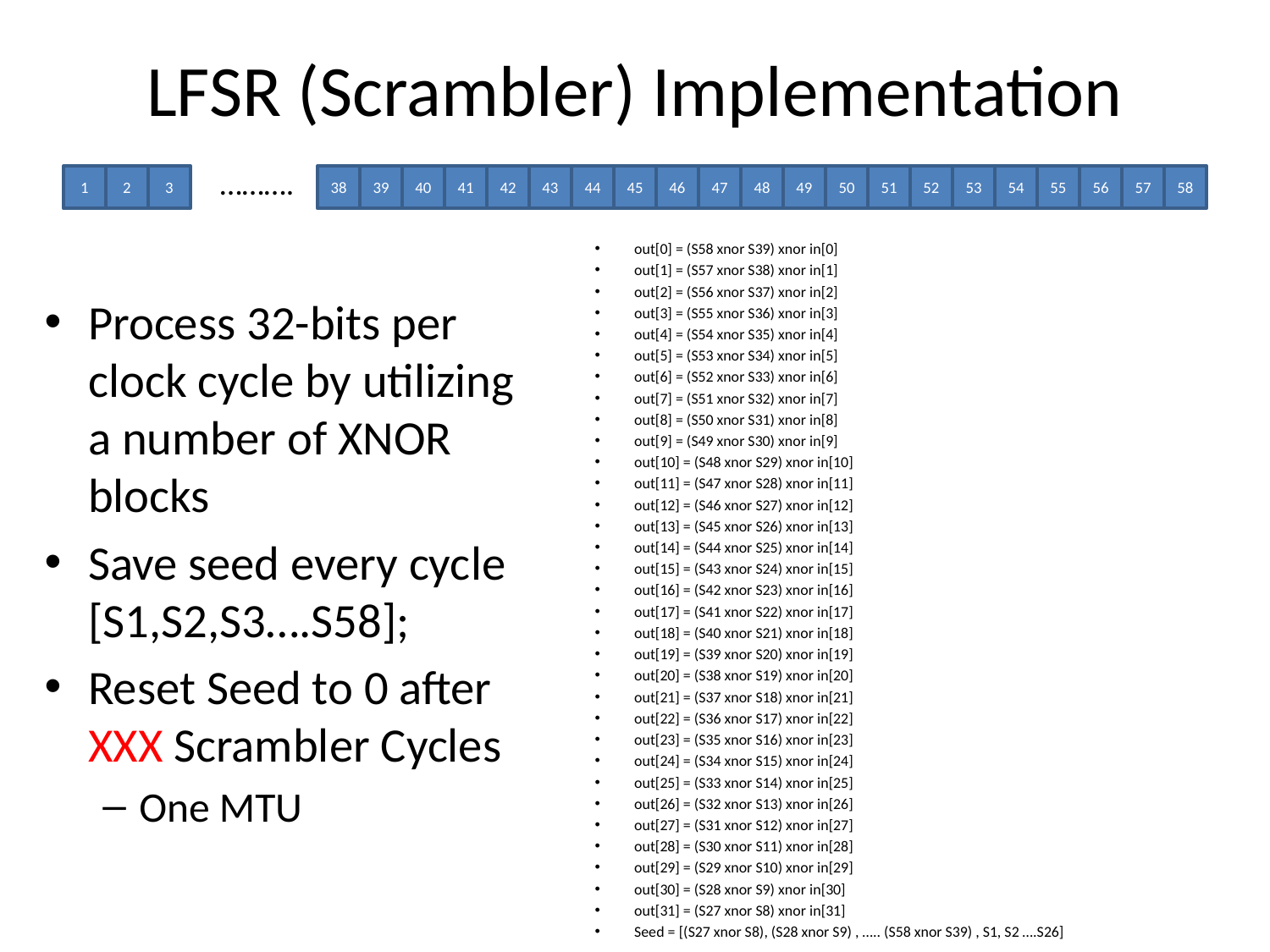

# LFSR (Scrambler) Implementation
……….
1
2
3
38
39
40
41
42
43
44
45
46
47
48
49
50
51
52
53
54
55
56
57
58
out[0] = (S58 xnor S39) xnor in[0]
out[1] = (S57 xnor S38) xnor in[1]
out[2] = (S56 xnor S37) xnor in[2]
out[3] = (S55 xnor S36) xnor in[3]
out[4] = (S54 xnor S35) xnor in[4]
out[5] = (S53 xnor S34) xnor in[5]
out[6] = (S52 xnor S33) xnor in[6]
out[7] = (S51 xnor S32) xnor in[7]
out[8] = (S50 xnor S31) xnor in[8]
out[9] = (S49 xnor S30) xnor in[9]
out[10] = (S48 xnor S29) xnor in[10]
out[11] = (S47 xnor S28) xnor in[11]
out[12] = (S46 xnor S27) xnor in[12]
out[13] = (S45 xnor S26) xnor in[13]
out[14] = (S44 xnor S25) xnor in[14]
out[15] = (S43 xnor S24) xnor in[15]
out[16] = (S42 xnor S23) xnor in[16]
out[17] = (S41 xnor S22) xnor in[17]
out[18] = (S40 xnor S21) xnor in[18]
out[19] = (S39 xnor S20) xnor in[19]
out[20] = (S38 xnor S19) xnor in[20]
out[21] = (S37 xnor S18) xnor in[21]
out[22] = (S36 xnor S17) xnor in[22]
out[23] = (S35 xnor S16) xnor in[23]
out[24] = (S34 xnor S15) xnor in[24]
out[25] = (S33 xnor S14) xnor in[25]
out[26] = (S32 xnor S13) xnor in[26]
out[27] = (S31 xnor S12) xnor in[27]
out[28] = (S30 xnor S11) xnor in[28]
out[29] = (S29 xnor S10) xnor in[29]
out[30] = (S28 xnor S9) xnor in[30]
out[31] = (S27 xnor S8) xnor in[31]
Seed = [(S27 xnor S8), (S28 xnor S9) , ….. (S58 xnor S39) , S1, S2 ….S26]

Process 32-bits per clock cycle by utilizing a number of XNOR blocks
Save seed every cycle [S1,S2,S3….S58];
Reset Seed to 0 after XXX Scrambler Cycles
One MTU